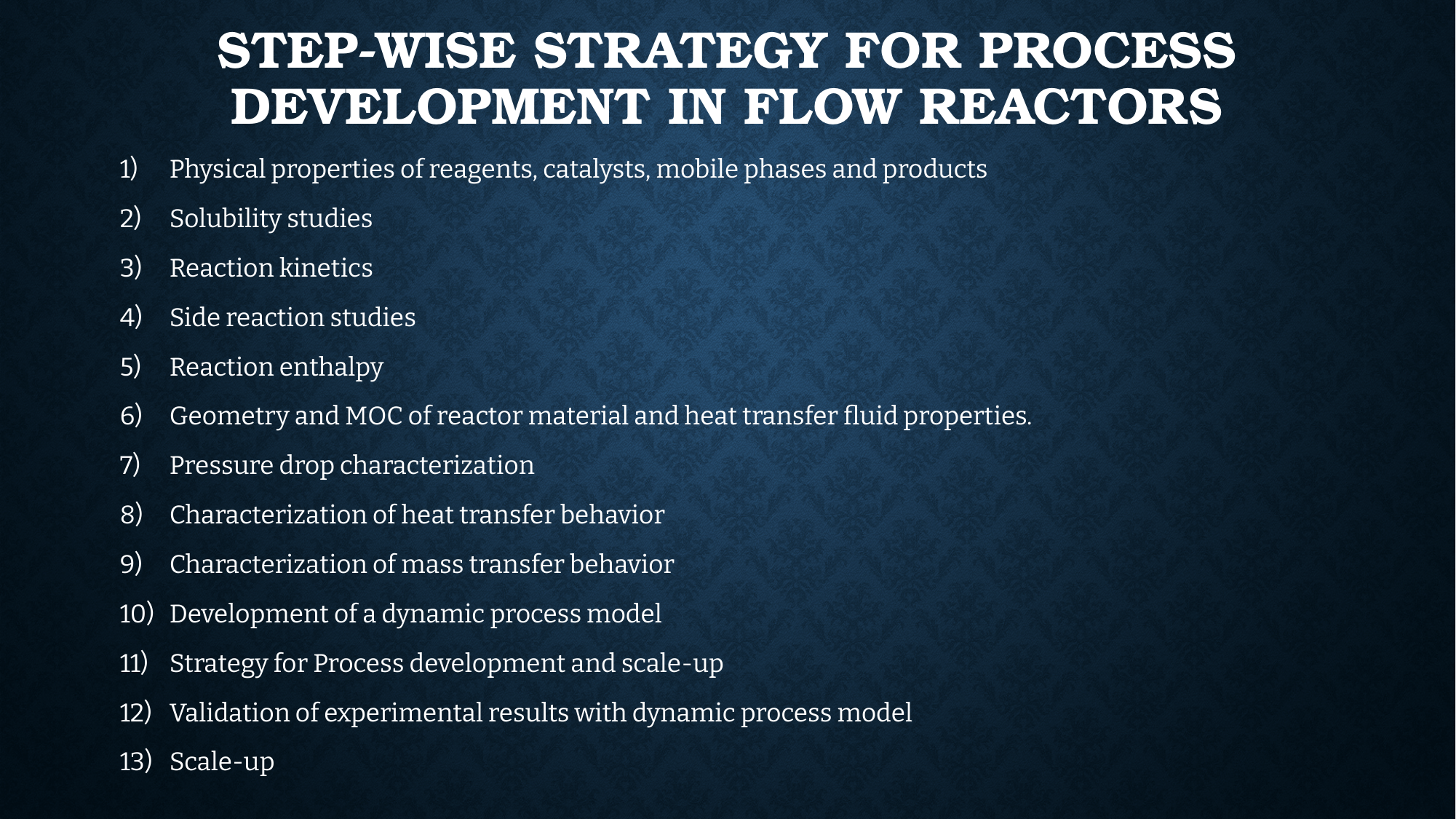

# Step-wise strategy for process development in flow reactors
Physical properties of reagents, catalysts, mobile phases and products
Solubility studies
Reaction kinetics
Side reaction studies
Reaction enthalpy
Geometry and MOC of reactor material and heat transfer fluid properties.
Pressure drop characterization
Characterization of heat transfer behavior
Characterization of mass transfer behavior
Development of a dynamic process model
Strategy for Process development and scale-up
Validation of experimental results with dynamic process model
Scale-up